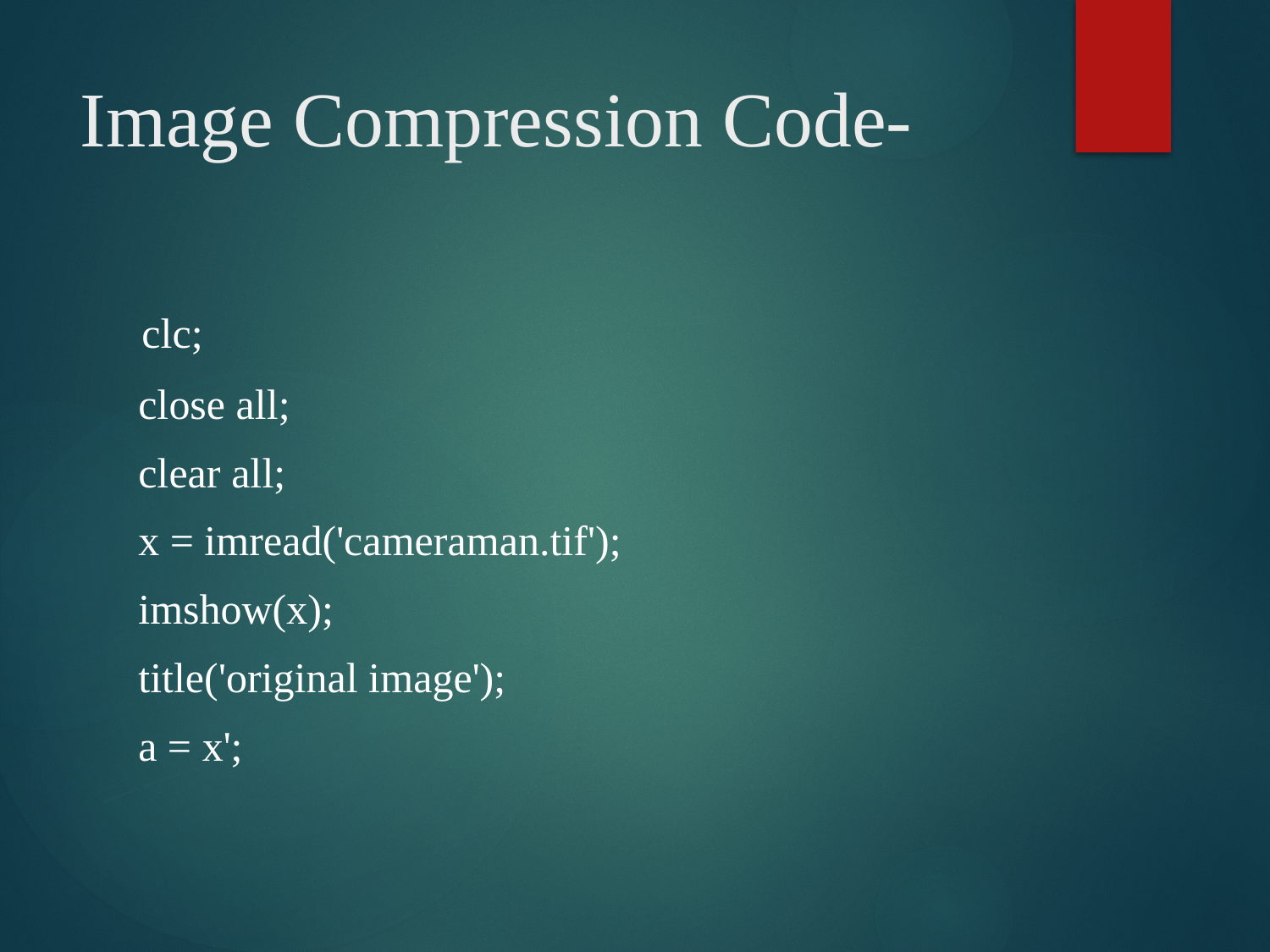

# Image Compression Code-
 clc;
 close all;
 clear all;
 x = imread('cameraman.tif');
 imshow(x);
 title('original image');
 a = x';